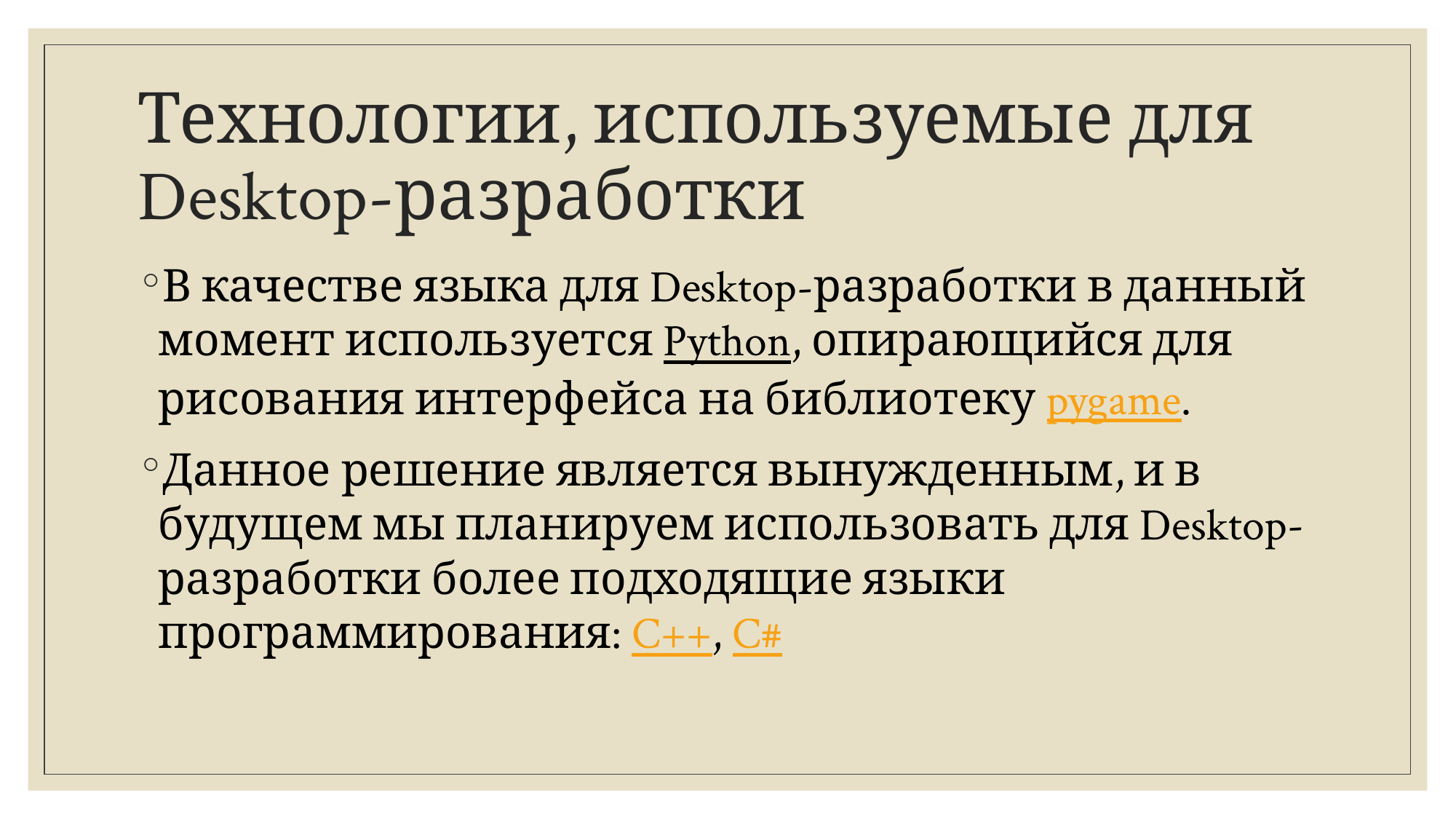

# Технологии, используемые для Desktop-разработки
В качестве языка для Desktop-разработки в данный момент используется Python, опирающийся для рисования интерфейса на библиотеку pygame.
Данное решение является вынужденным, и в будущем мы планируем использовать для Desktop-разработки более подходящие языки программирования: C++, C#